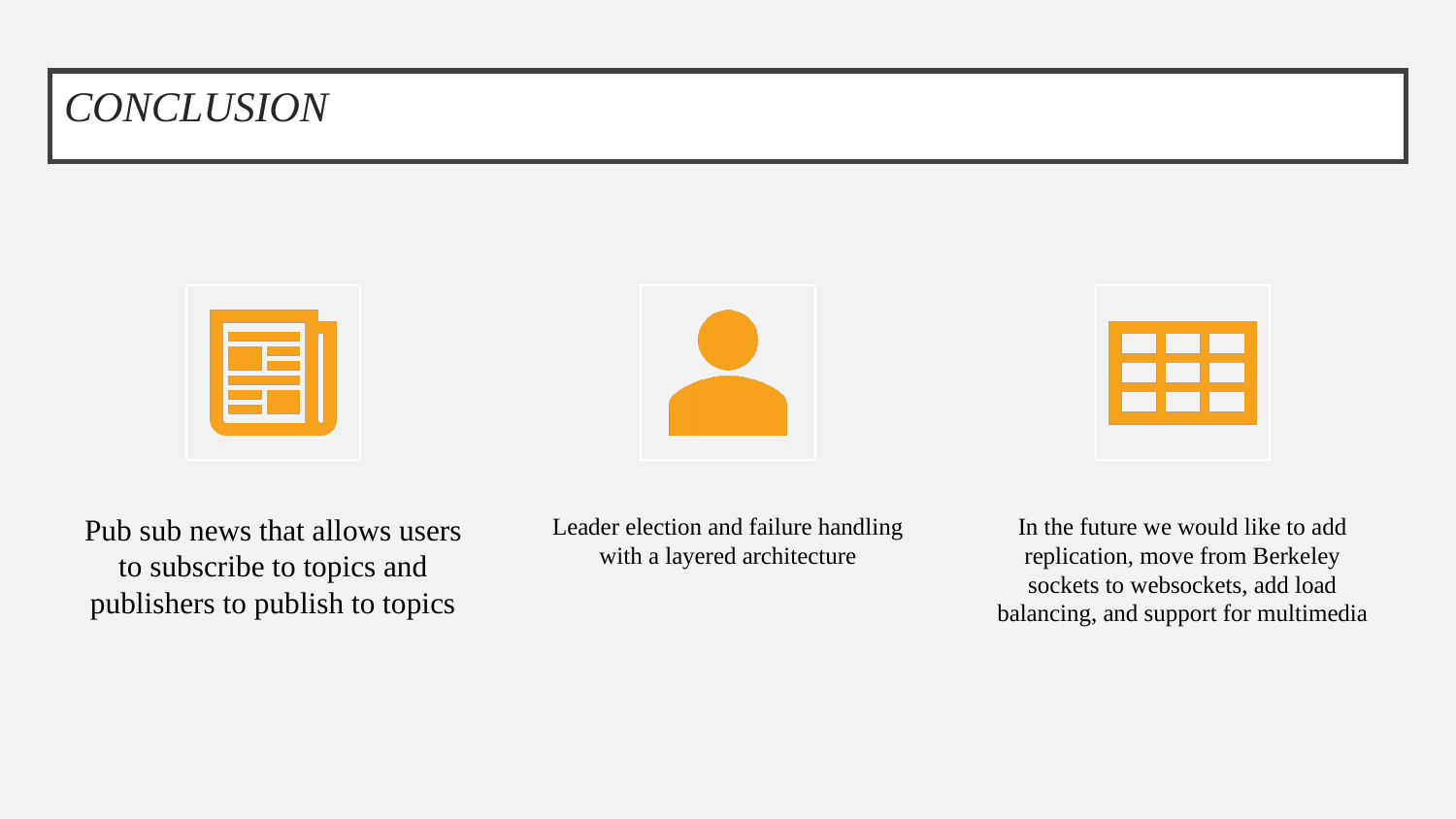

# CONCLUSION

Pub sub news that allows users to subscribe to topics and publishers to publish to topics

Leader election and failure handling with a layered architecture

In the future we would like to add replication, move from Berkeley sockets to websockets, add load balancing, and support for multimedia